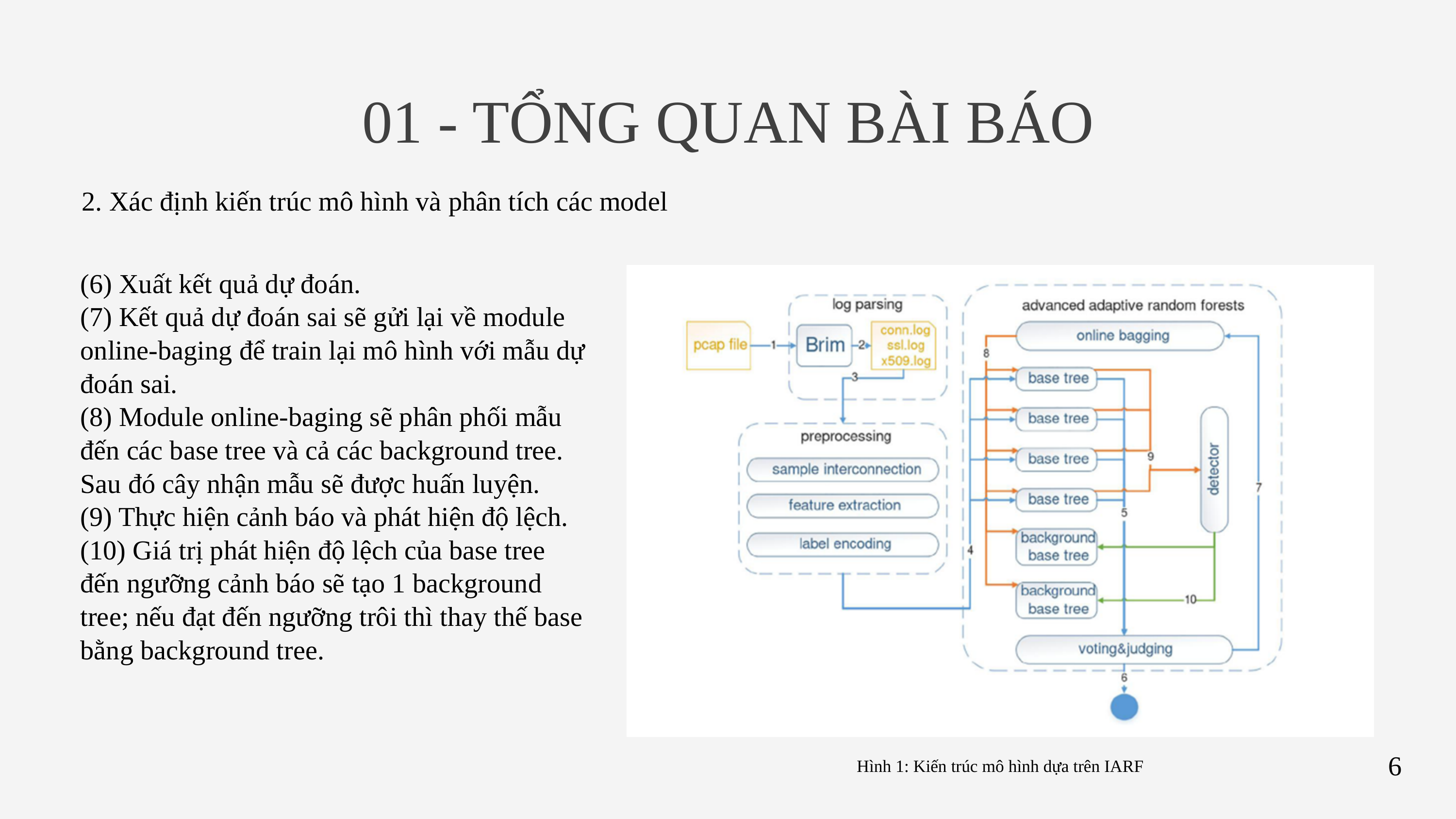

01 - TỔNG QUAN BÀI BÁO
2. Xác định kiến trúc mô hình và phân tích các model
(6) Xuất kết quả dự đoán.
(7) Kết quả dự đoán sai sẽ gửi lại về module online-baging để train lại mô hình với mẫu dự đoán sai.
(8) Module online-baging sẽ phân phối mẫu đến các base tree và cả các background tree. Sau đó cây nhận mẫu sẽ được huấn luyện.
(9) Thực hiện cảnh báo và phát hiện độ lệch.
(10) Giá trị phát hiện độ lệch của base tree đến ngưỡng cảnh báo sẽ tạo 1 background tree; nếu đạt đến ngưỡng trôi thì thay thế base bằng background tree.

6
Hình 1: Kiến trúc mô hình dựa trên IARF